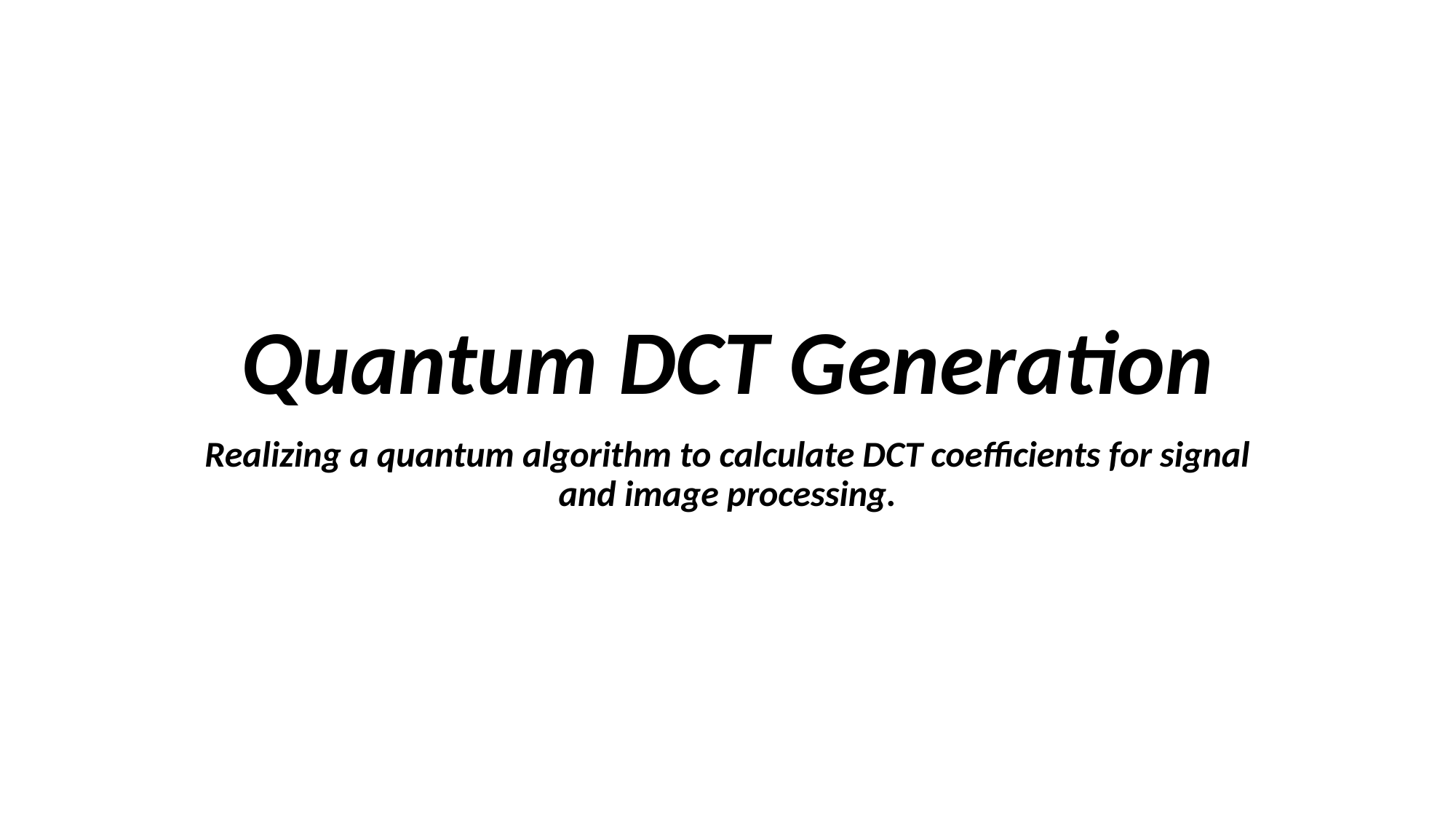

# Quantum DCT Generation
Realizing a quantum algorithm to calculate DCT coefficients for signal and image processing.